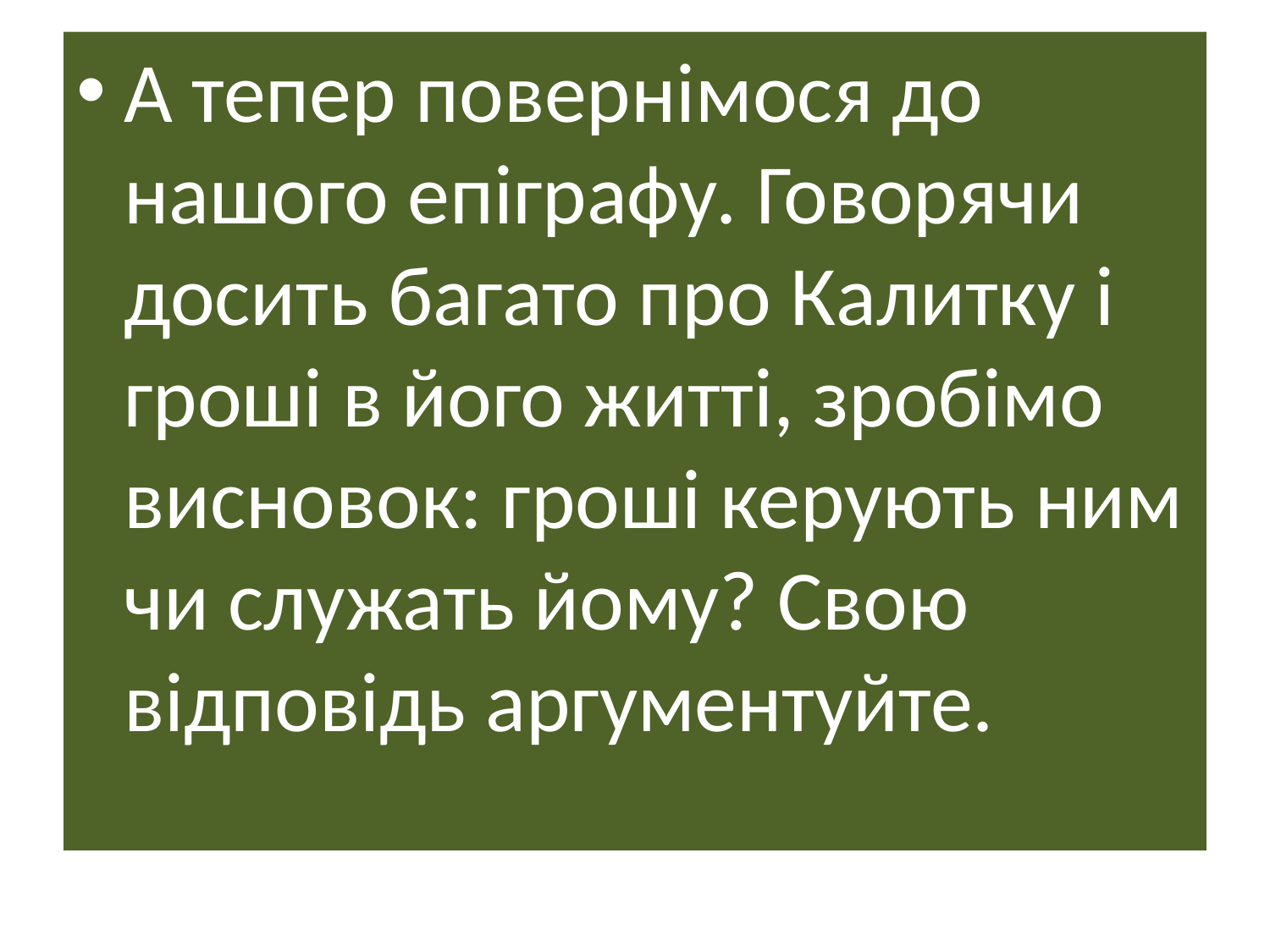

А тепер повернімося до нашого епіграфу. Говорячи досить багато про Калитку і гроші в його житті, зробімо висновок: гроші керують ним чи служать йому? Свою відповідь аргументуйте.

#